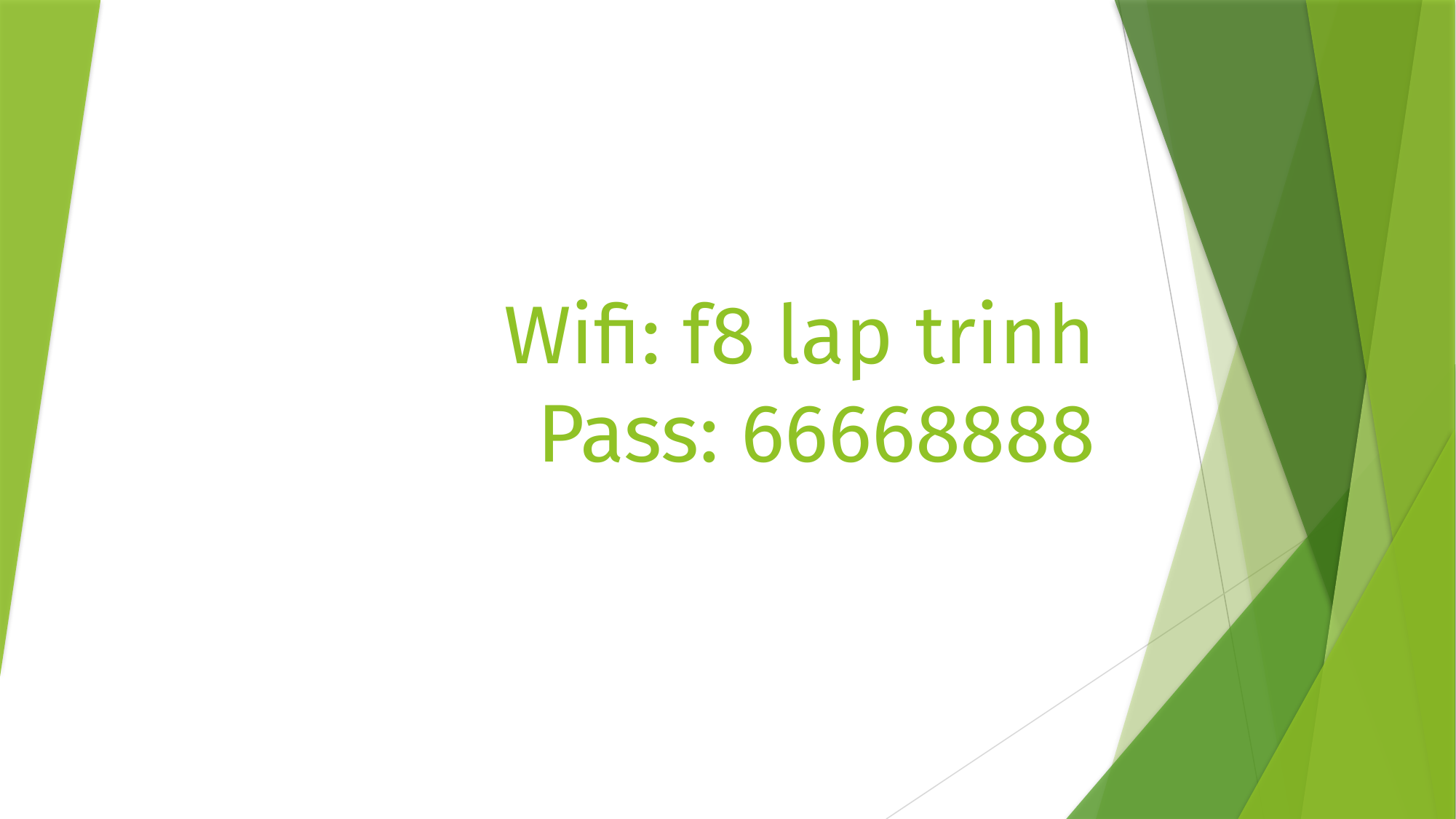

# Wifi: f8 lap trinh Pass: 66668888